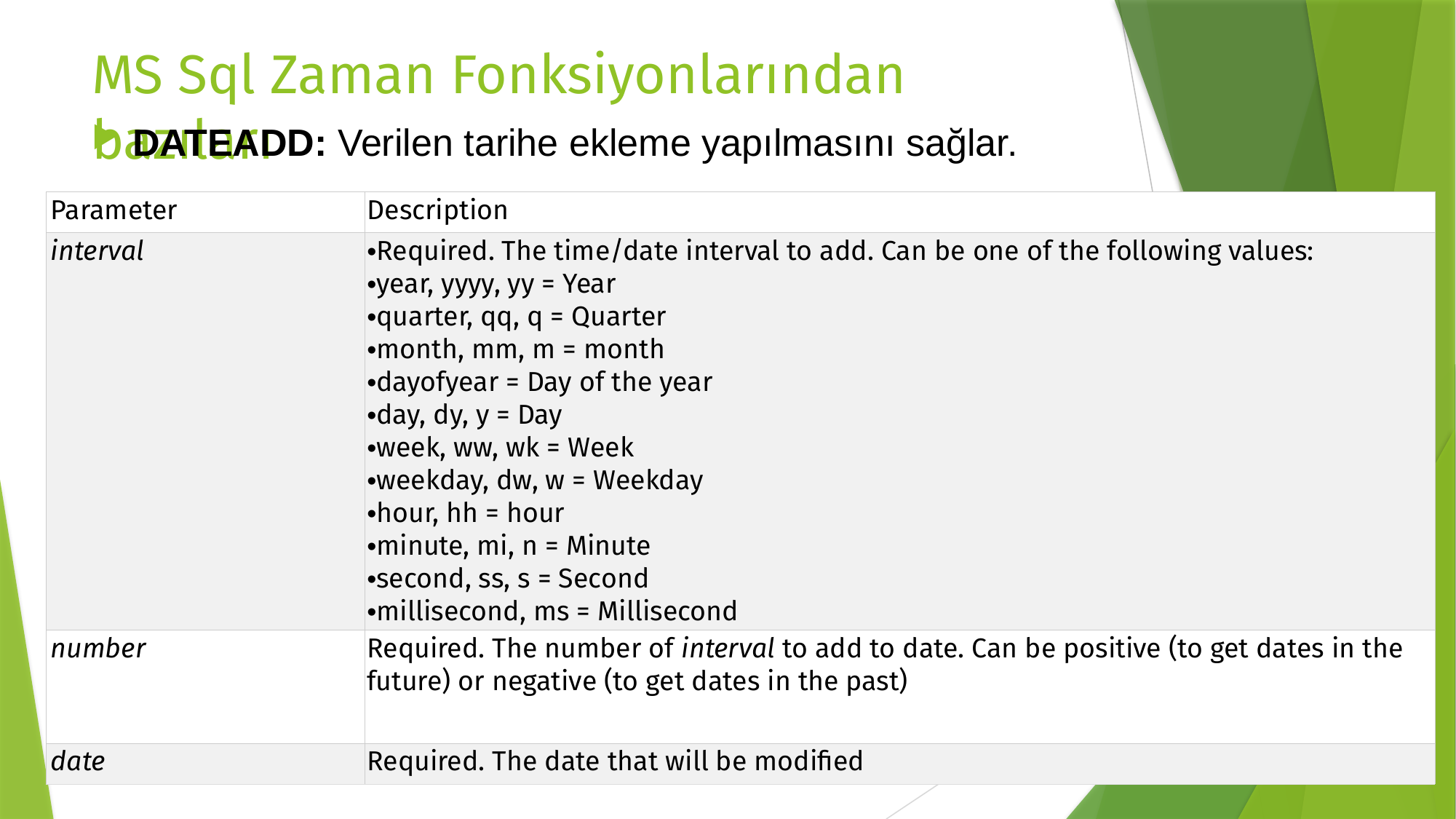

# MS Sql Zaman Fonksiyonlarından bazıları
DATEADD: Verilen tarihe ekleme yapılmasını sağlar.

| Parameter | Description |
| --- | --- |
| interval | Required. The time/date interval to add. Can be one of the following values: year, yyyy, yy = Year quarter, qq, q = Quarter month, mm, m = month dayofyear = Day of the year day, dy, y = Day week, ww, wk = Week weekday, dw, w = Weekday hour, hh = hour minute, mi, n = Minute second, ss, s = Second millisecond, ms = Millisecond |
| number | Required. The number of interval to add to date. Can be positive (to get dates in the future) or negative (to get dates in the past) |
| date | Required. The date that will be modified |